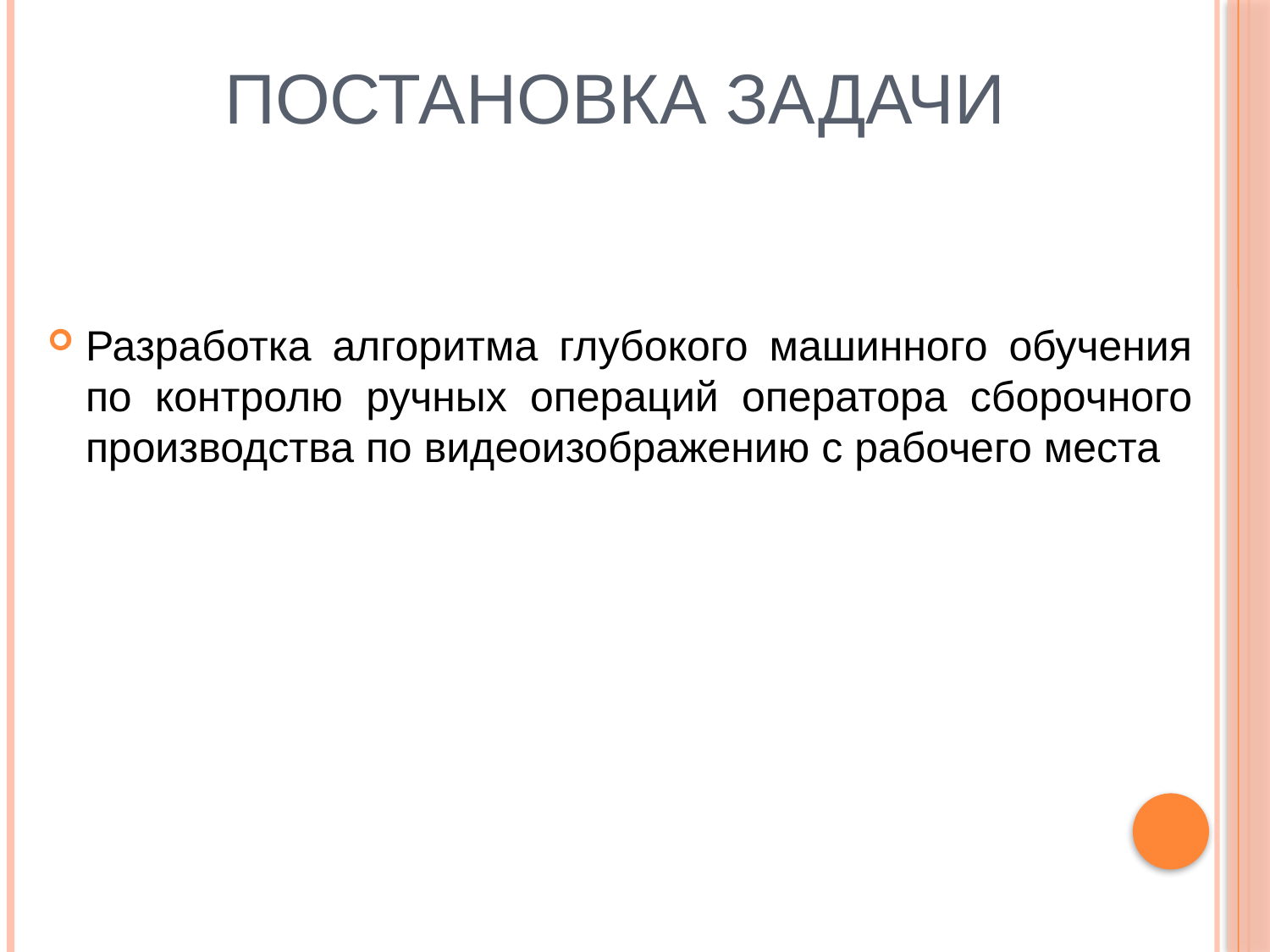

# Постановка задачи
Разработка алгоритма глубокого машинного обучения по контролю ручных операций оператора сборочного производства по видеоизображению с рабочего места